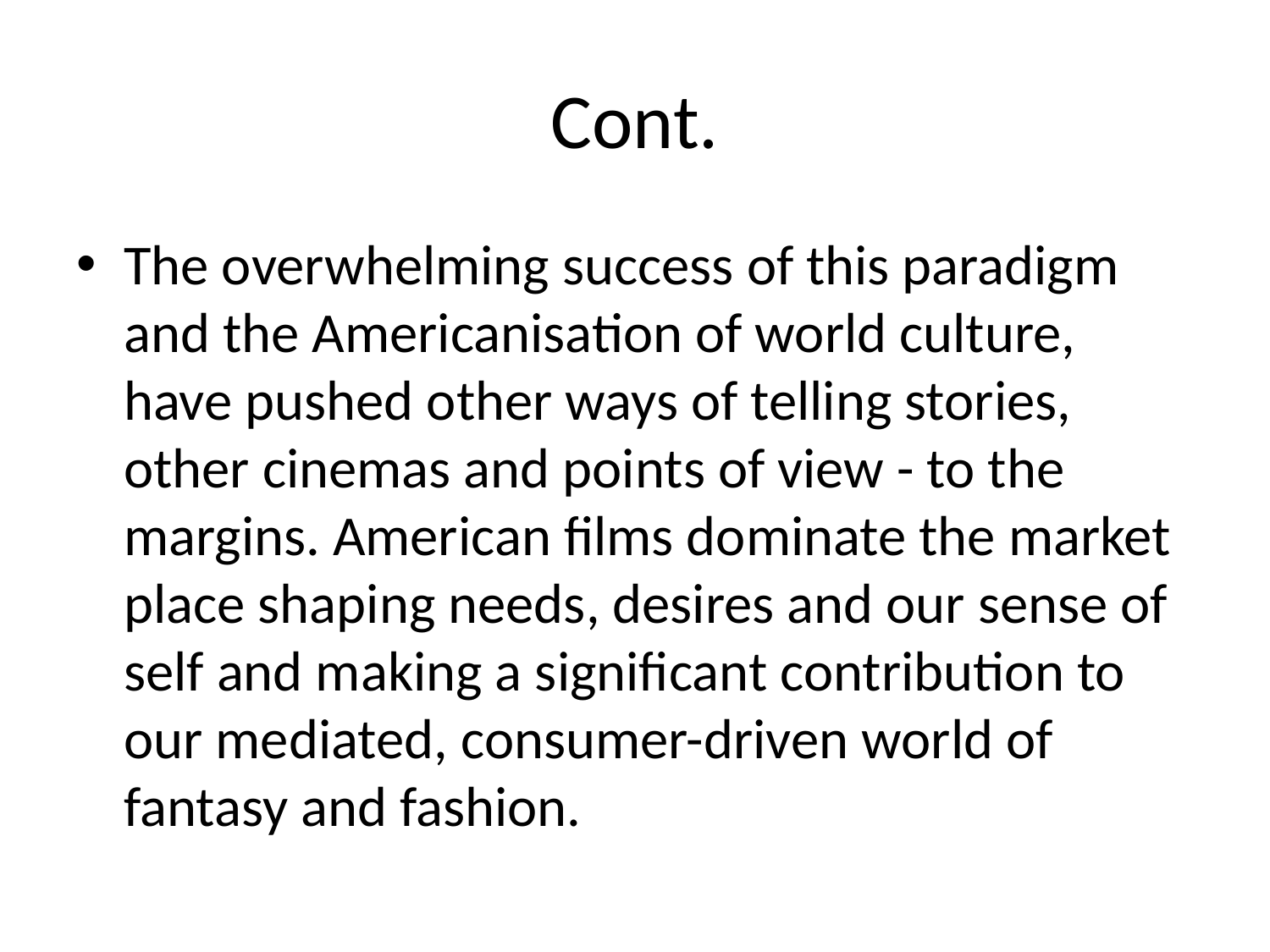

# Cont.
The overwhelming success of this paradigm and the Americanisation of world culture, have pushed other ways of telling stories, other cinemas and points of view - to the margins. American films dominate the market place shaping needs, desires and our sense of self and making a significant contribution to our mediated, consumer-driven world of fantasy and fashion.